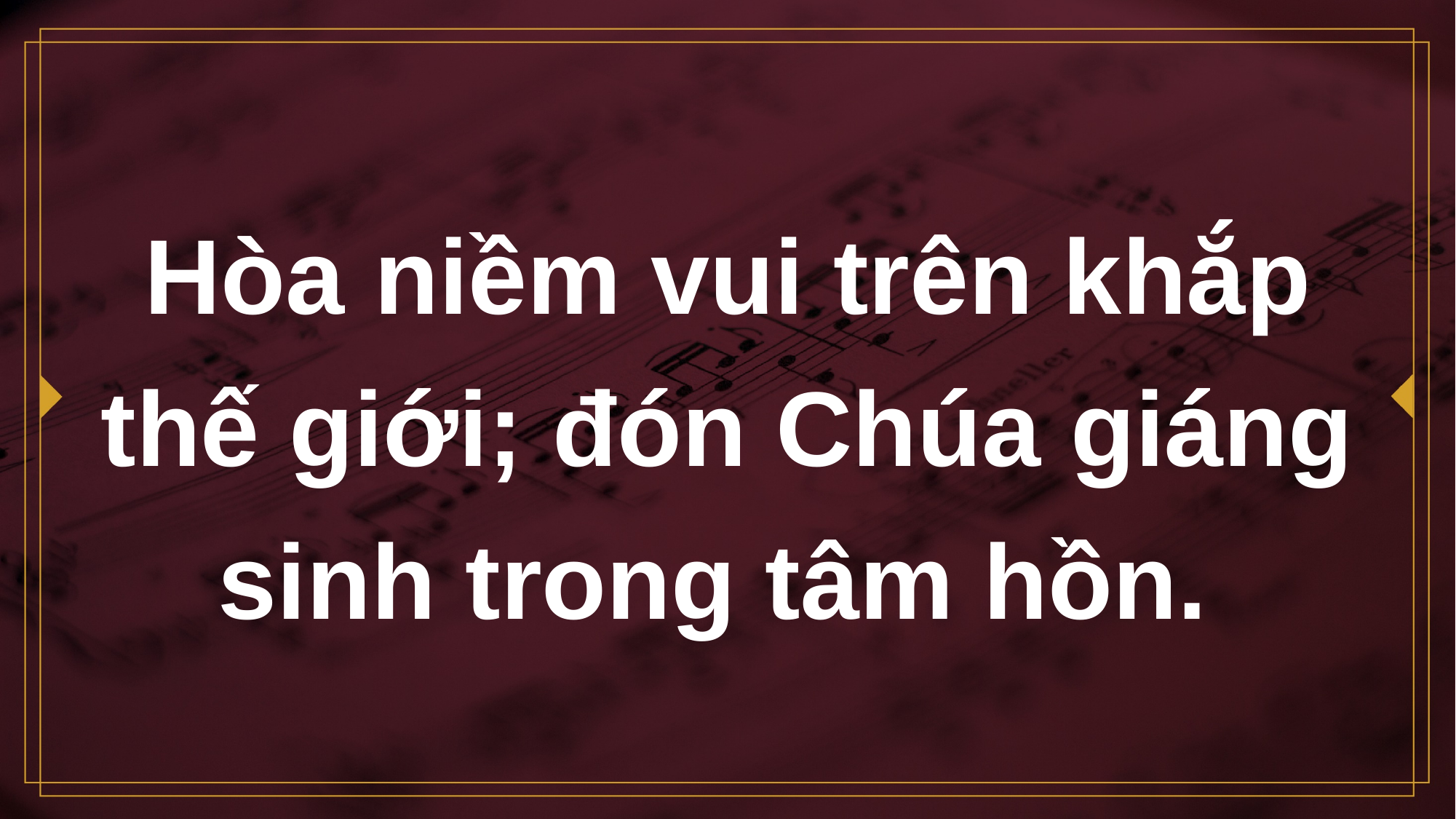

# Hòa niềm vui trên khắp thế giới; đón Chúa giáng sinh trong tâm hồn.